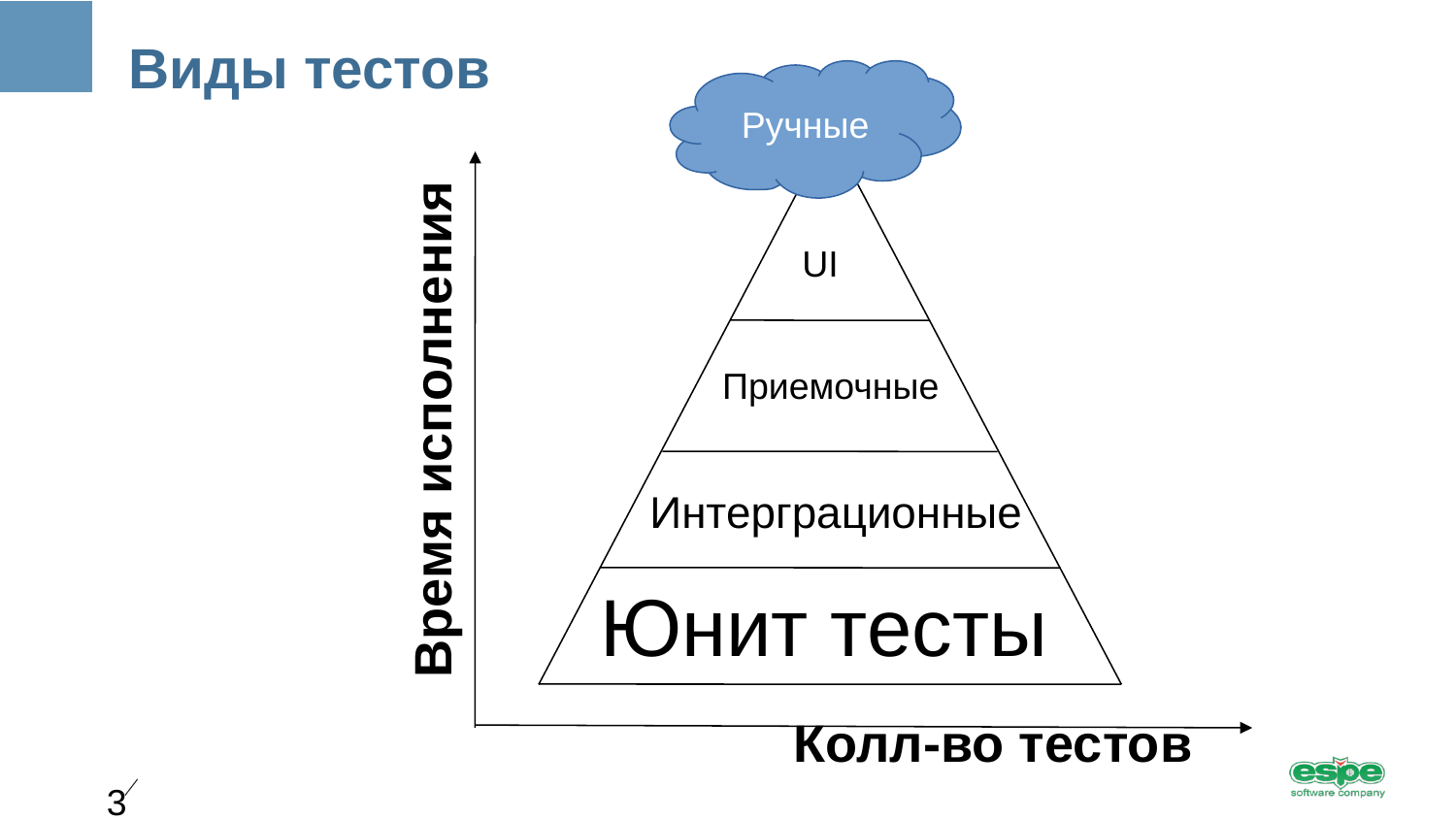

Виды тестов
Ручные

UI

Приемочные
Время исполнения

Интерграционные

Юнит тесты

Колл-во тестов